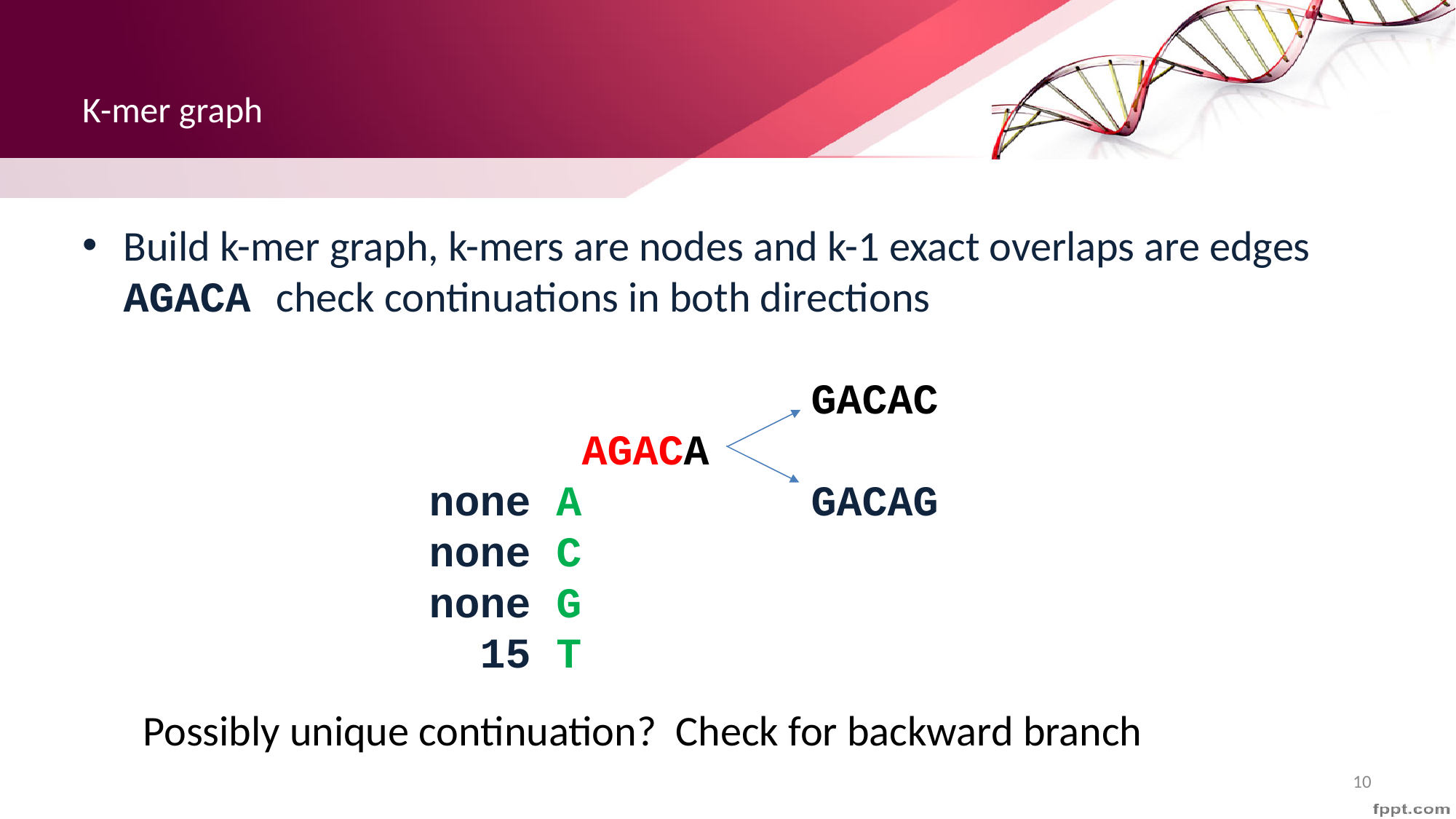

# K-mer graph
Build k-mer graph, k-mers are nodes and k-1 exact overlaps are edges
AGACA check continuations in both directions
                           GACAC
                  AGACA
            none A         GACAG
            none C
            none G
              15 T none A

Possibly unique continuation?  Check for backward branch

10